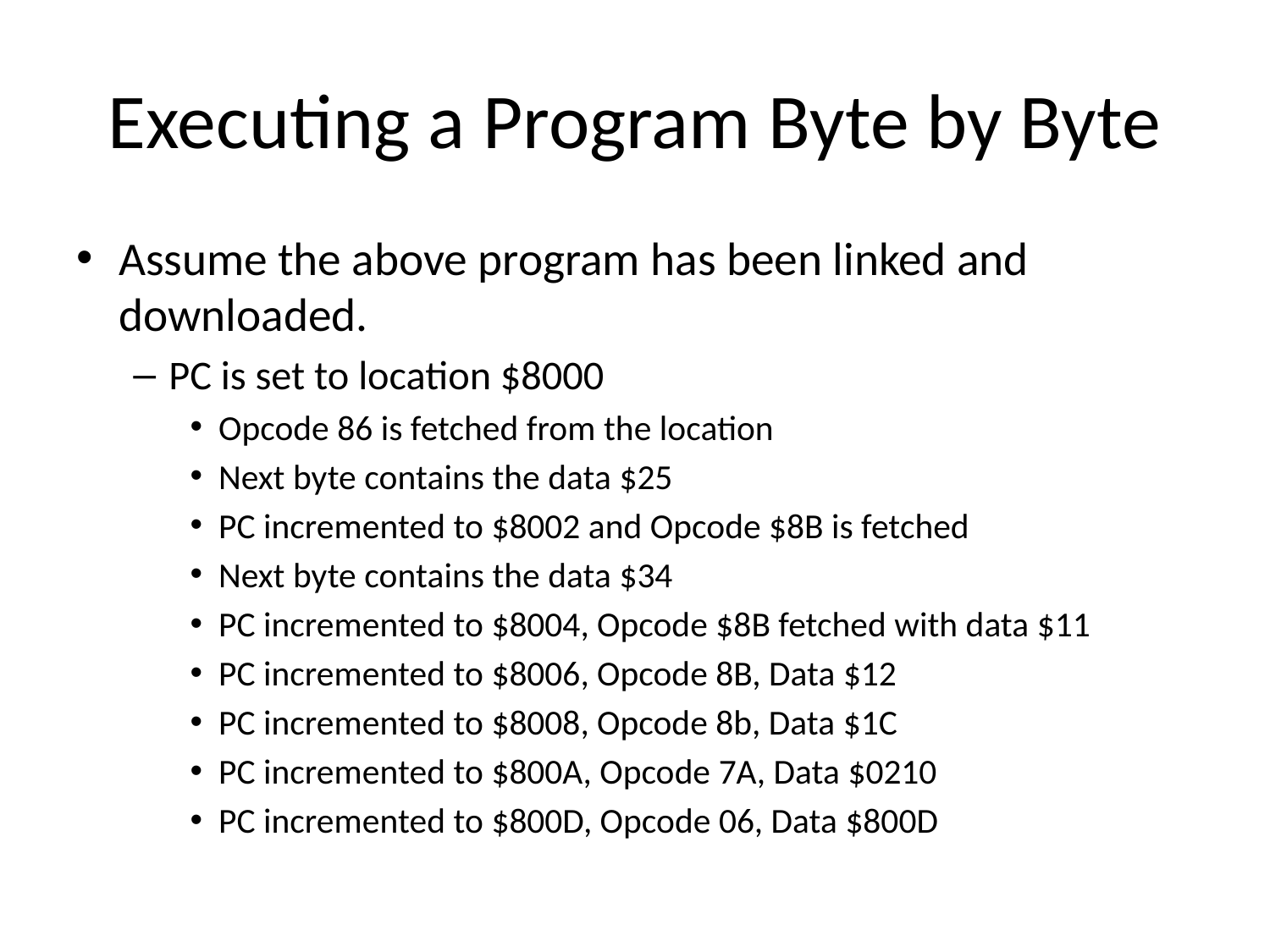

# Executing a Program Byte by Byte
Assume the above program has been linked and downloaded.
PC is set to location $8000
Opcode 86 is fetched from the location
Next byte contains the data $25
PC incremented to $8002 and Opcode $8B is fetched
Next byte contains the data $34
PC incremented to $8004, Opcode $8B fetched with data $11
PC incremented to $8006, Opcode 8B, Data $12
PC incremented to $8008, Opcode 8b, Data $1C
PC incremented to $800A, Opcode 7A, Data $0210
PC incremented to $800D, Opcode 06, Data $800D